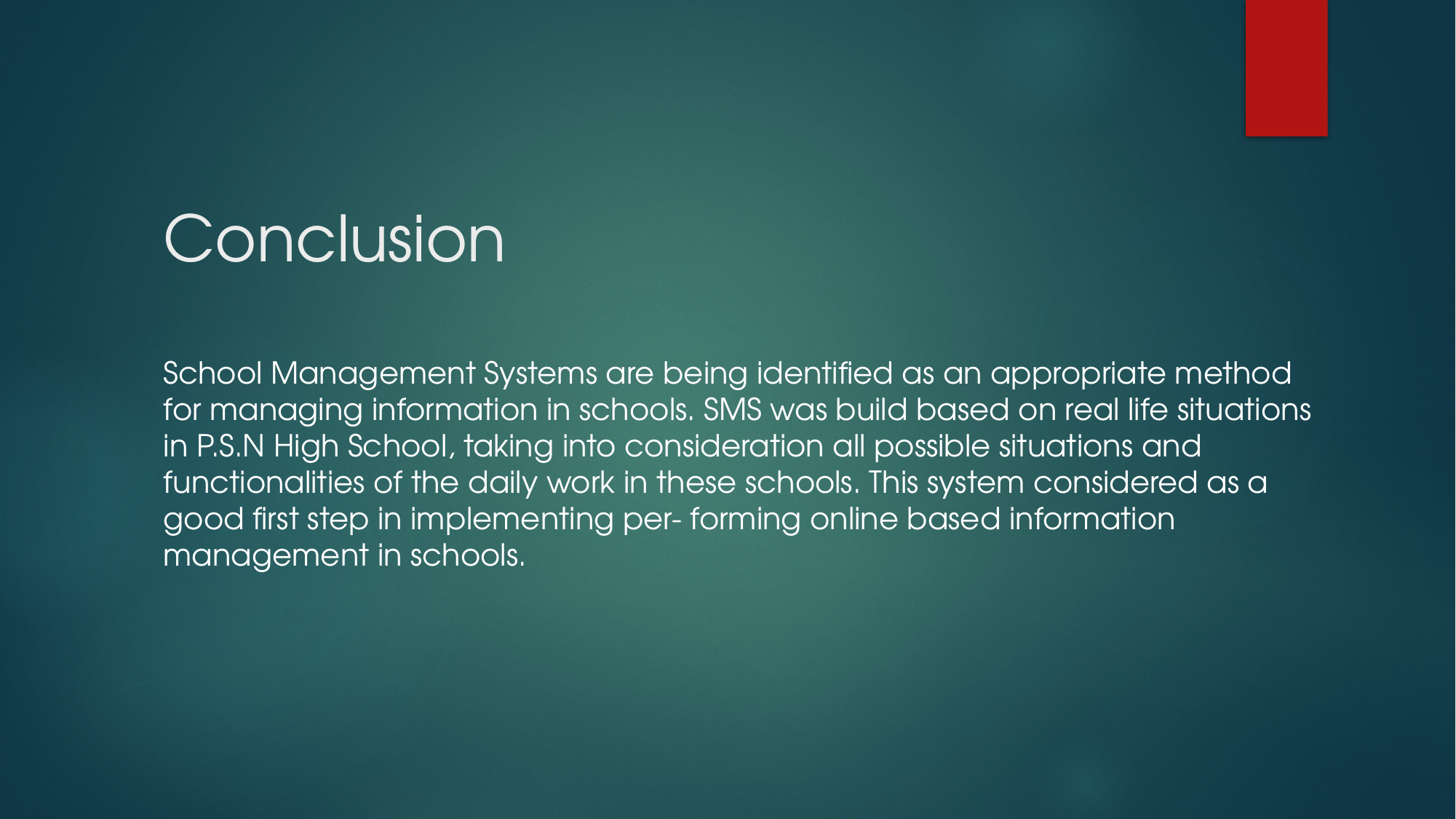

# Conclusion
School Management Systems are being identified as an appropriate method for managing information in schools. SMS was build based on real life situations in P.S.N High School, taking into consideration all possible situations and functionalities of the daily work in these schools. This system considered as a good first step in implementing per- forming online based information management in schools.